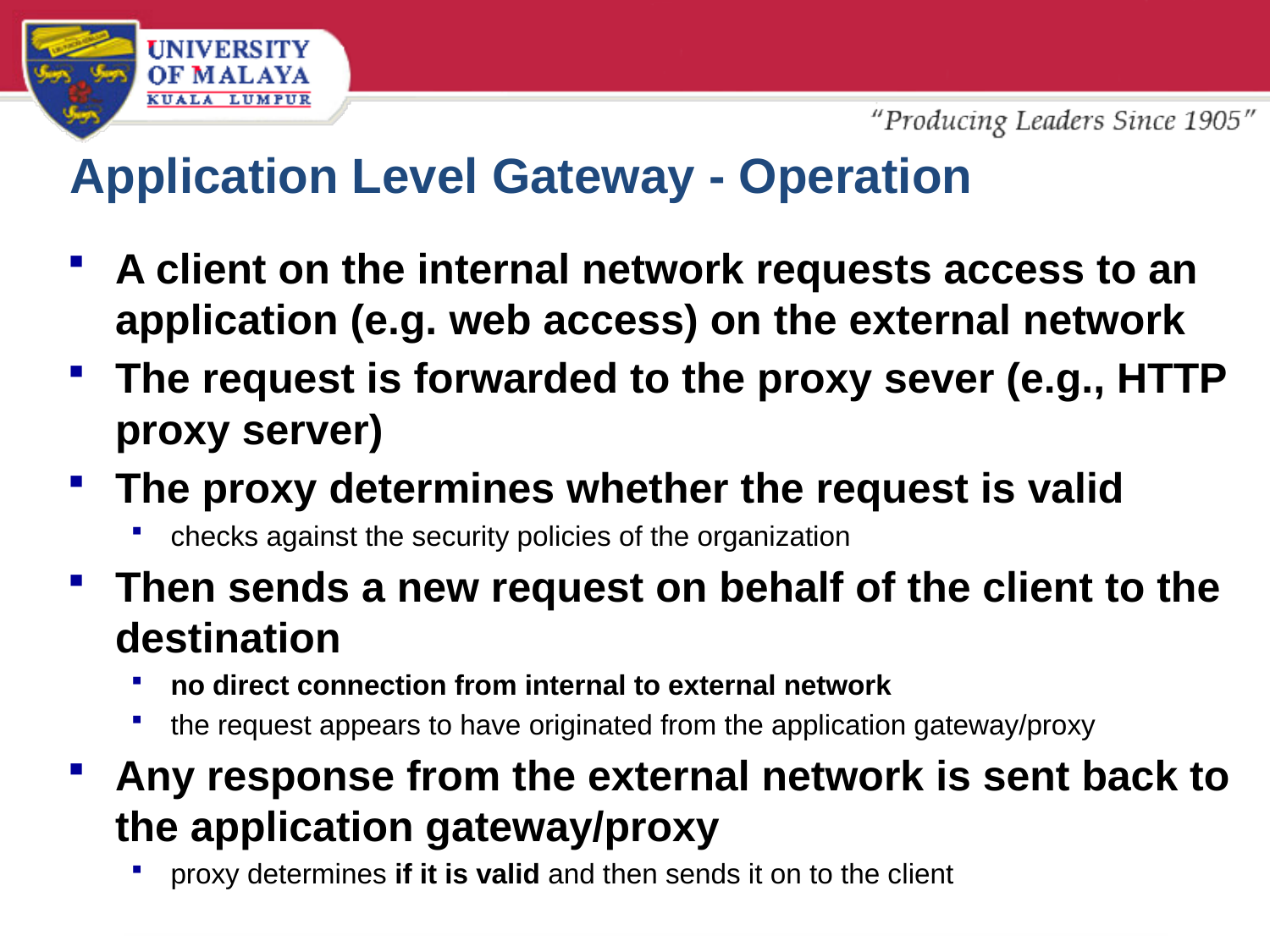

# Application Level Gateway - Operation
A client on the internal network requests access to an application (e.g. web access) on the external network
The request is forwarded to the proxy sever (e.g., HTTP proxy server)
The proxy determines whether the request is valid
checks against the security policies of the organization
Then sends a new request on behalf of the client to the destination
no direct connection from internal to external network
the request appears to have originated from the application gateway/proxy
Any response from the external network is sent back to the application gateway/proxy
proxy determines if it is valid and then sends it on to the client